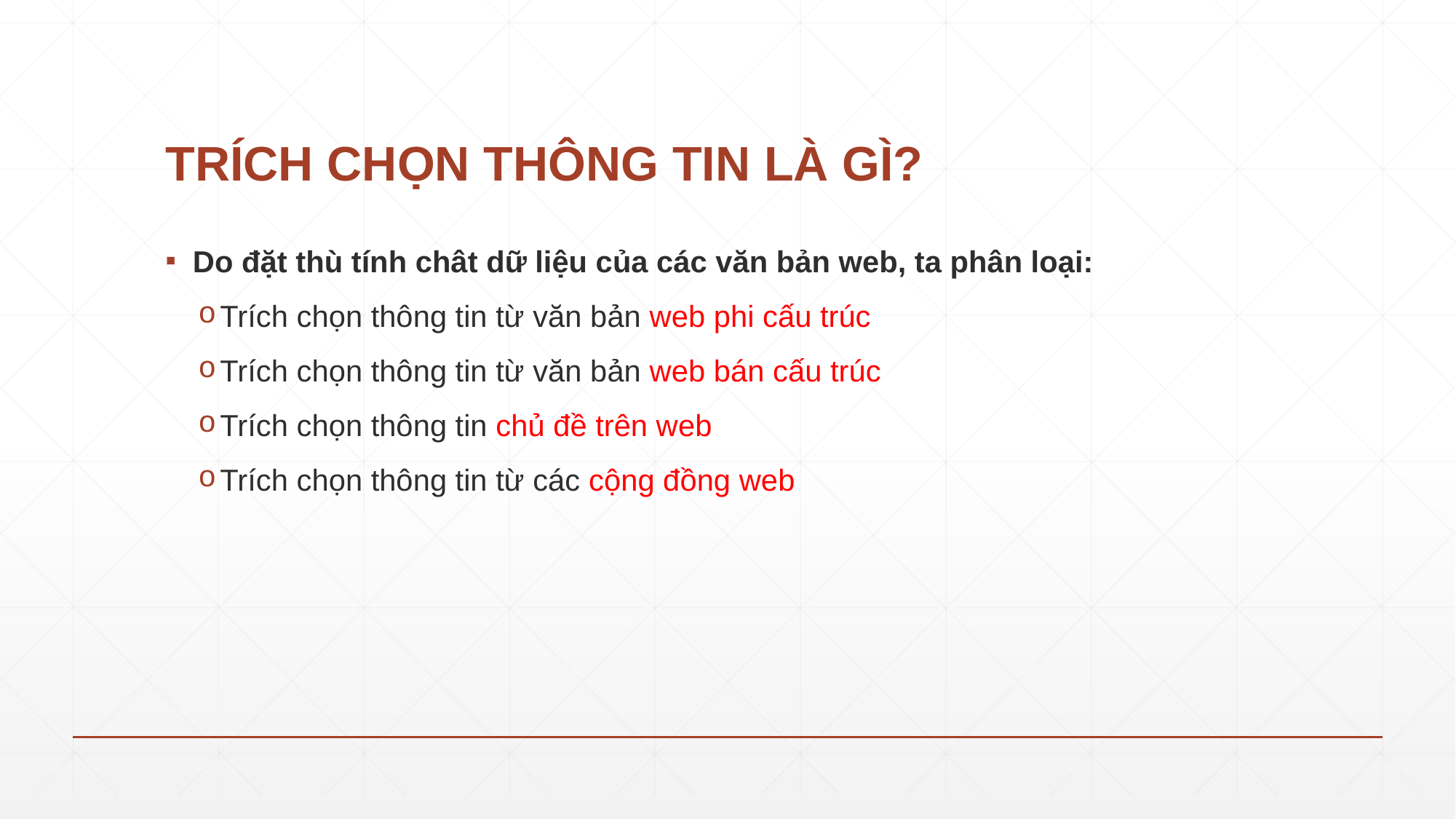

# TRÍCH CHỌN THÔNG TIN LÀ GÌ?
Do đặt thù tính chât dữ liệu của các văn bản web, ta phân loại:
Trích chọn thông tin từ văn bản web phi cấu trúc
Trích chọn thông tin từ văn bản web bán cấu trúc
Trích chọn thông tin chủ đề trên web
Trích chọn thông tin từ các cộng đồng web